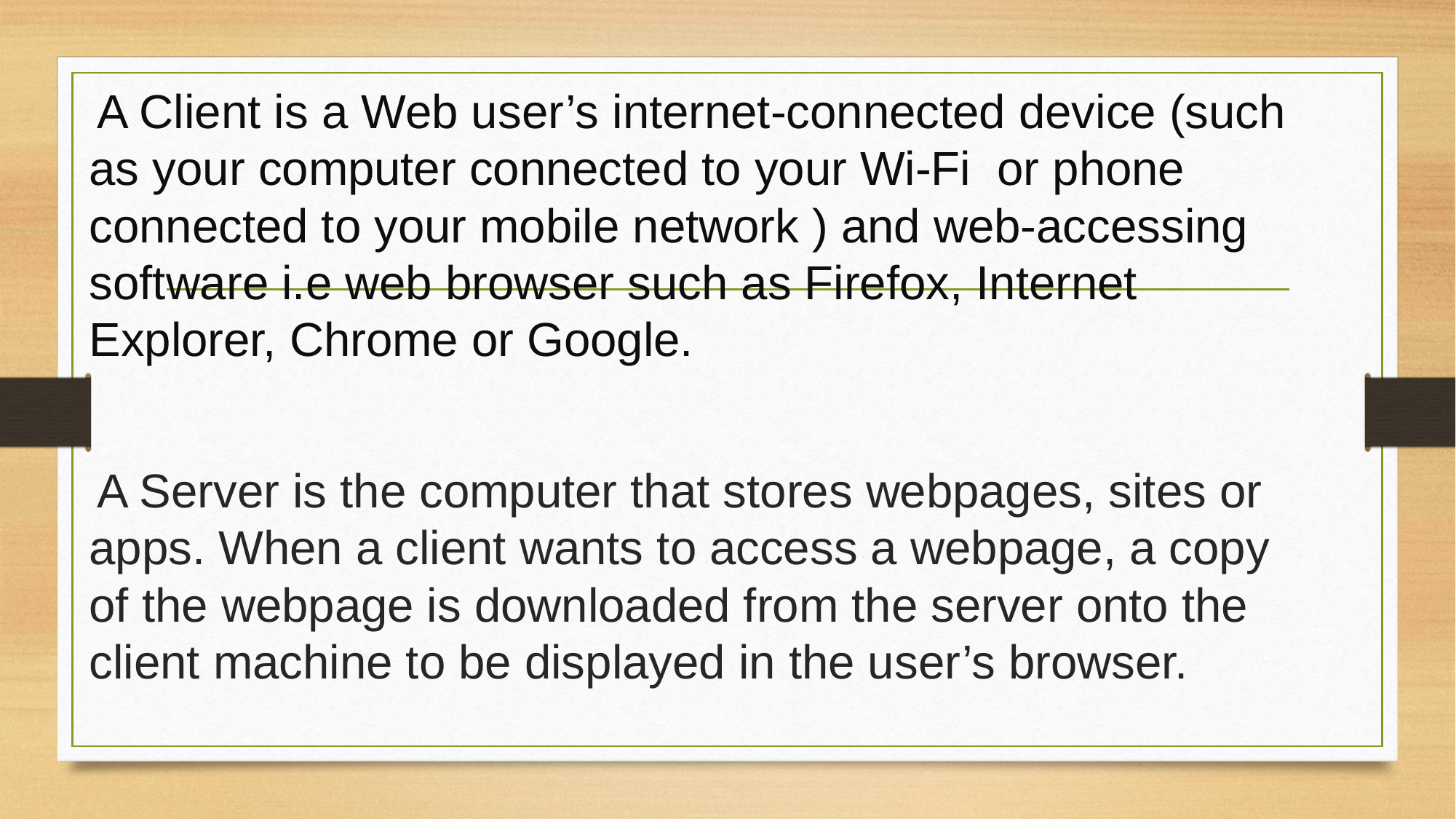

A Client is a Web user’s internet-connected device (such as your computer connected to your Wi-Fi  or phone connected to your mobile network ) and web-accessing software i.e web browser such as Firefox, Internet Explorer, Chrome or Google.

 A Server is the computer that stores webpages, sites or apps. When a client wants to access a webpage, a copy of the webpage is downloaded from the server onto the client machine to be displayed in the user’s browser.